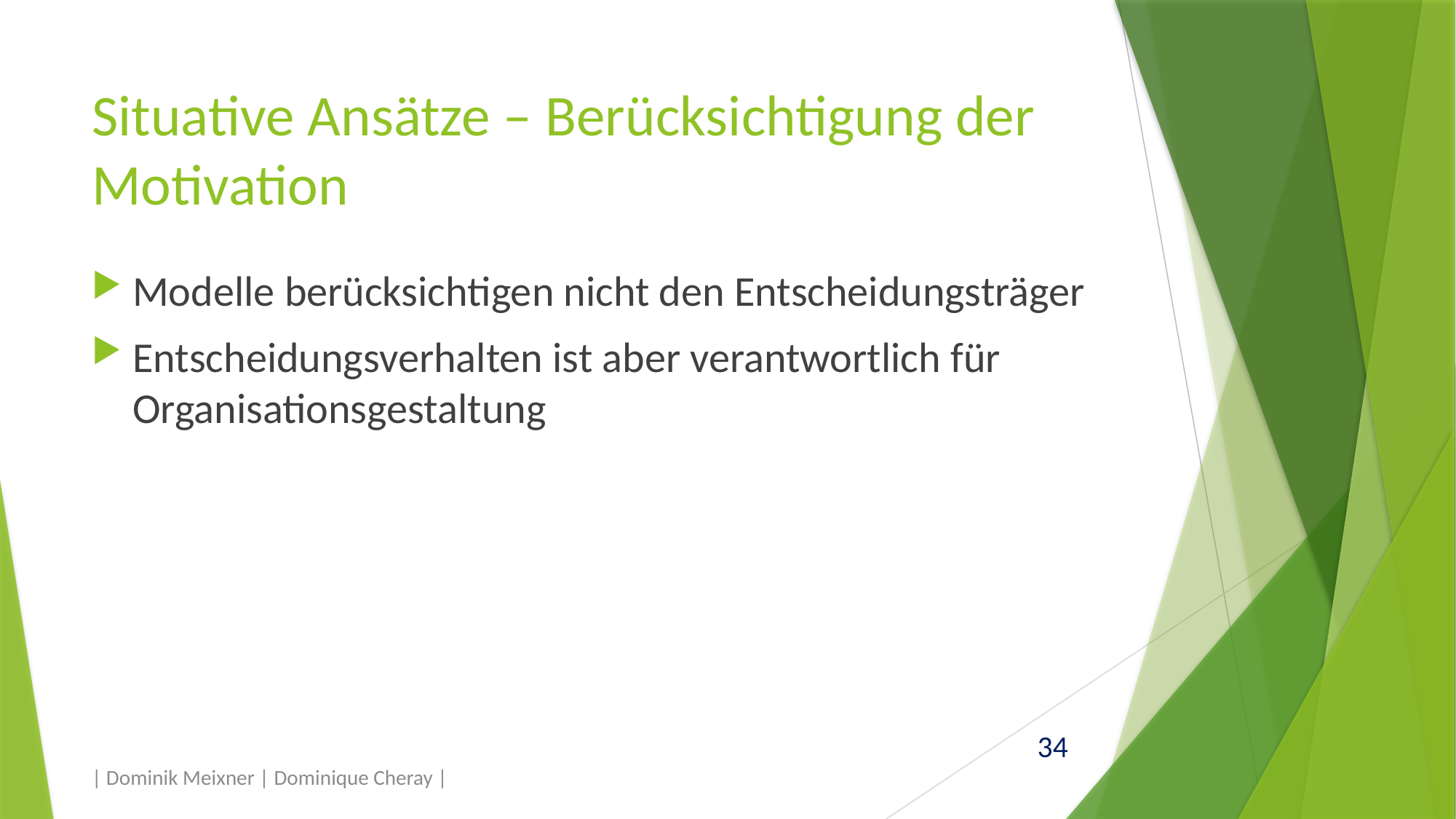

# Situative Ansätze – Berücksichtigung der Motivation
Modelle berücksichtigen nicht den Entscheidungsträger
Entscheidungsverhalten ist aber verantwortlich für Organisationsgestaltung
| Dominik Meixner | Dominique Cheray |